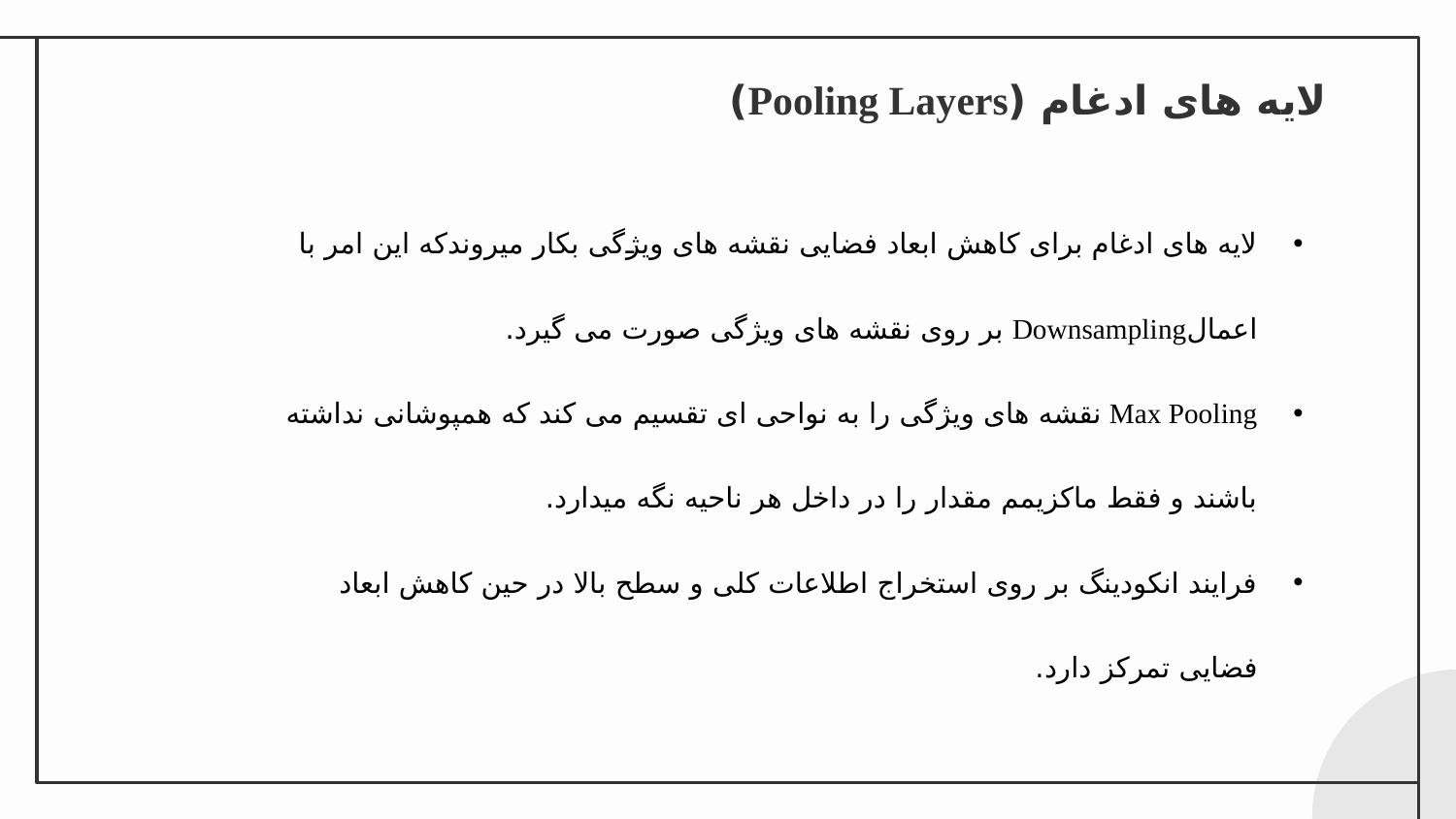

# لایه های ادغام (Pooling Layers)
لایه های ادغام برای کاهش ابعاد فضایی نقشه های ویژگی بکار میروندکه این امر با اعمالDownsampling بر روی نقشه های ویژگی صورت می گیرد.
Max Pooling نقشه های ویژگی را به نواحی ای تقسیم می کند که همپوشانی نداشته باشند و فقط ماکزیمم مقدار را در داخل هر ناحیه نگه میدارد.
فرایند انکودینگ بر روی استخراج اطلاعات کلی و سطح بالا در حین کاهش ابعاد فضایی تمرکز دارد.